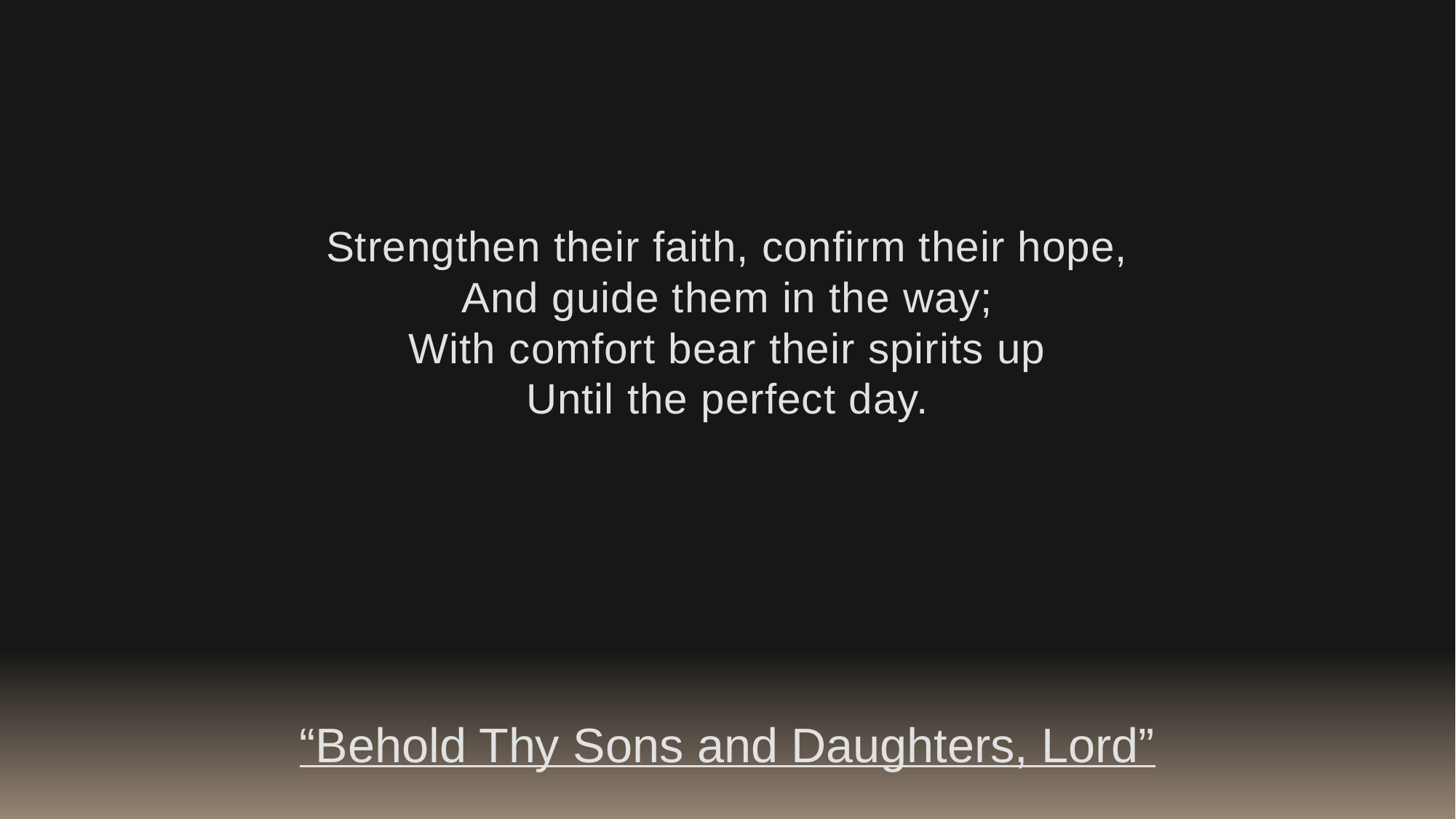

Strengthen their faith, confirm their hope,
And guide them in the way;
With comfort bear their spirits up
Until the perfect day.

“Behold Thy Sons and Daughters, Lord”